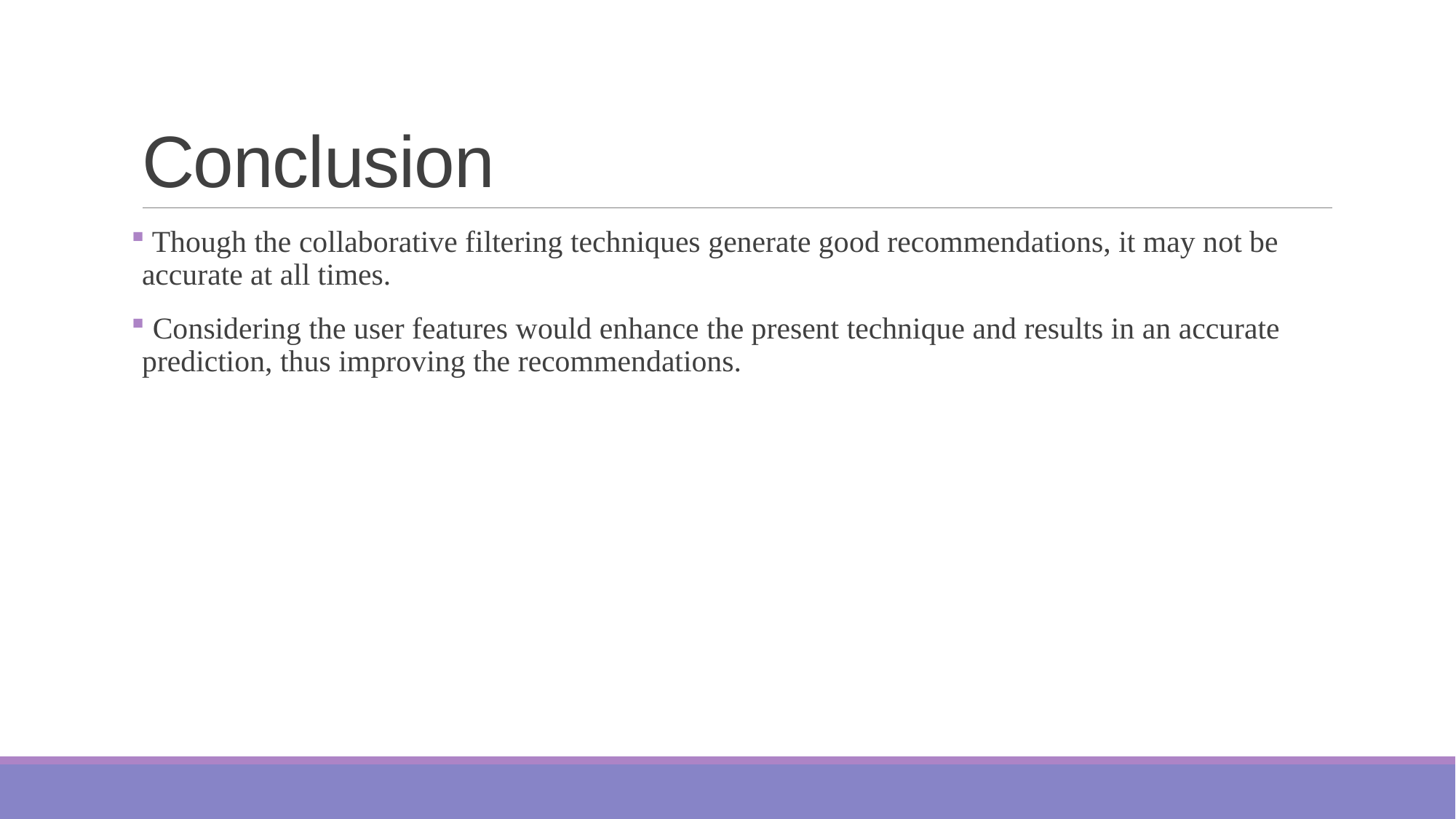

# Conclusion
 Though the collaborative filtering techniques generate good recommendations, it may not be accurate at all times.
 Considering the user features would enhance the present technique and results in an accurate prediction, thus improving the recommendations.